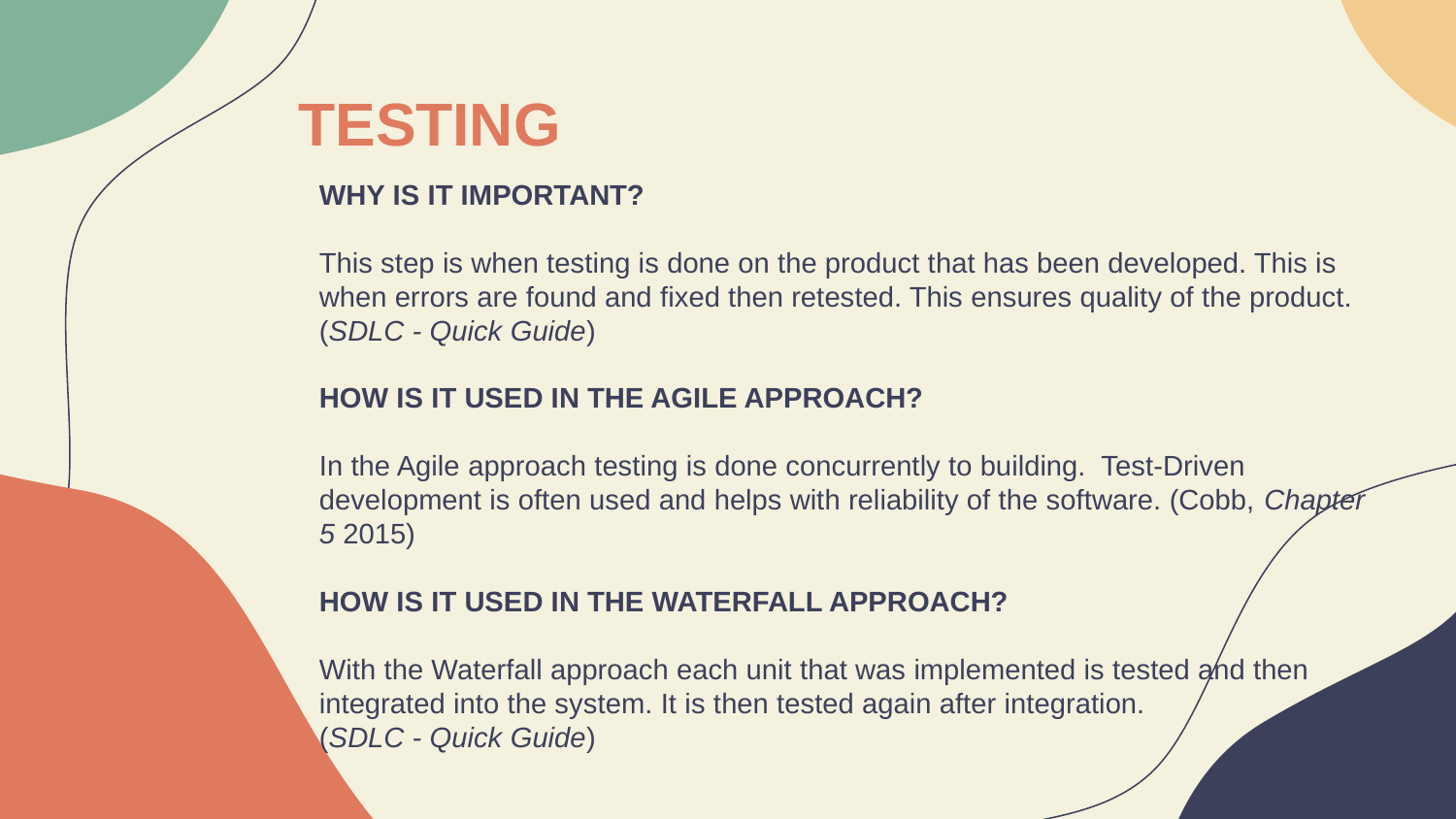

# TESTING
WHY IS IT IMPORTANT?

This step is when testing is done on the product that has been developed. This is when errors are found and fixed then retested. This ensures quality of the product.(SDLC - Quick Guide)

HOW IS IT USED IN THE AGILE APPROACH?

In the Agile approach testing is done concurrently to building.  Test-Driven development is often used and helps with reliability of the software. (Cobb, Chapter 5 2015)

HOW IS IT USED IN THE WATERFALL APPROACH?

With the Waterfall approach each unit that was implemented is tested and then integrated into the system. It is then tested again after integration.
(SDLC - Quick Guide)